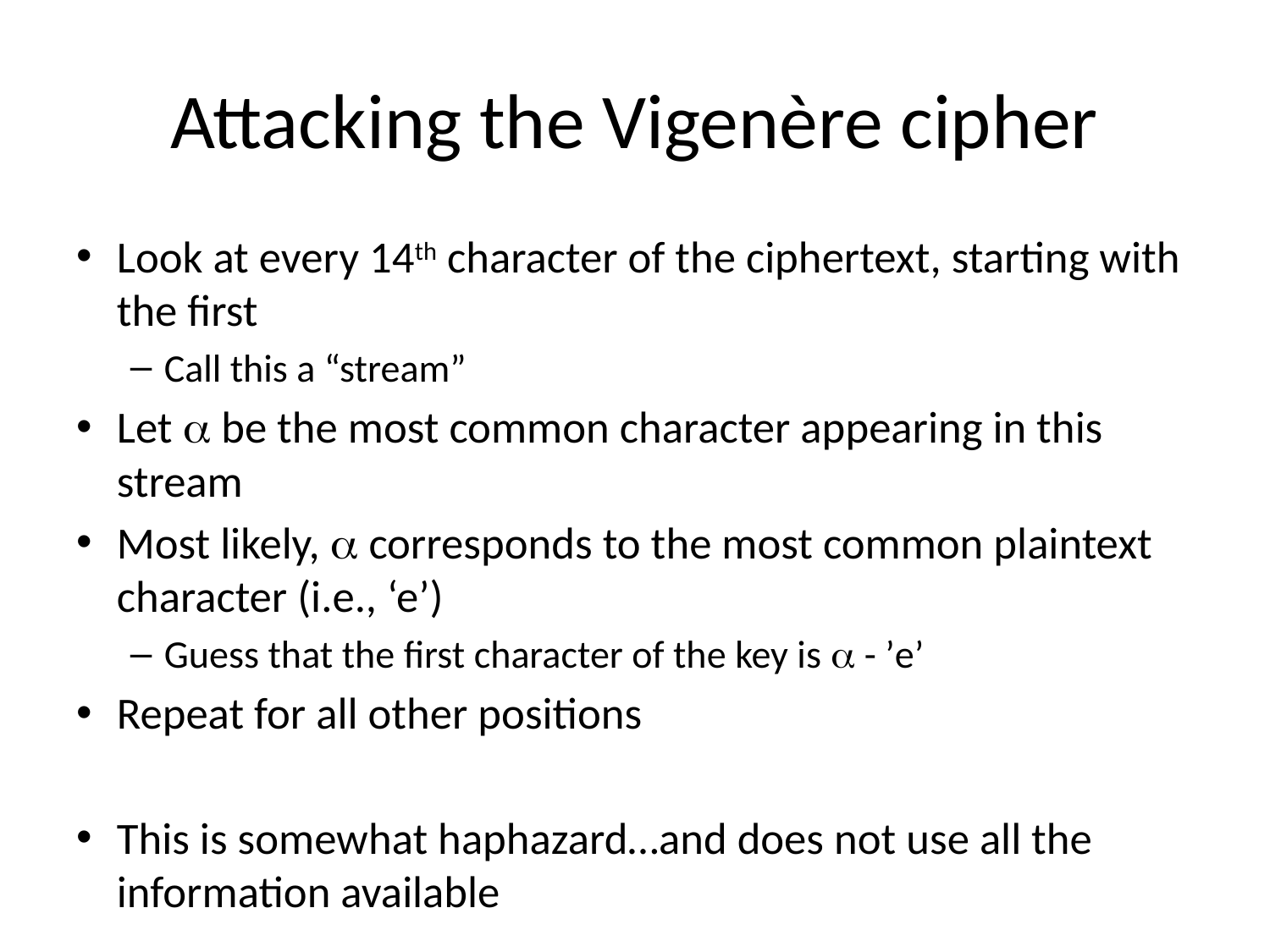

# Attacking the Vigenère cipher
Look at every 14th character of the ciphertext, starting with the first
Call this a “stream”
Let α be the most common character appearing in this stream
Most likely, α corresponds to the most common plaintext character (i.e., ‘e’)
Guess that the first character of the key is α - ’e’
Repeat for all other positions

This is somewhat haphazard…and does not use all the information available